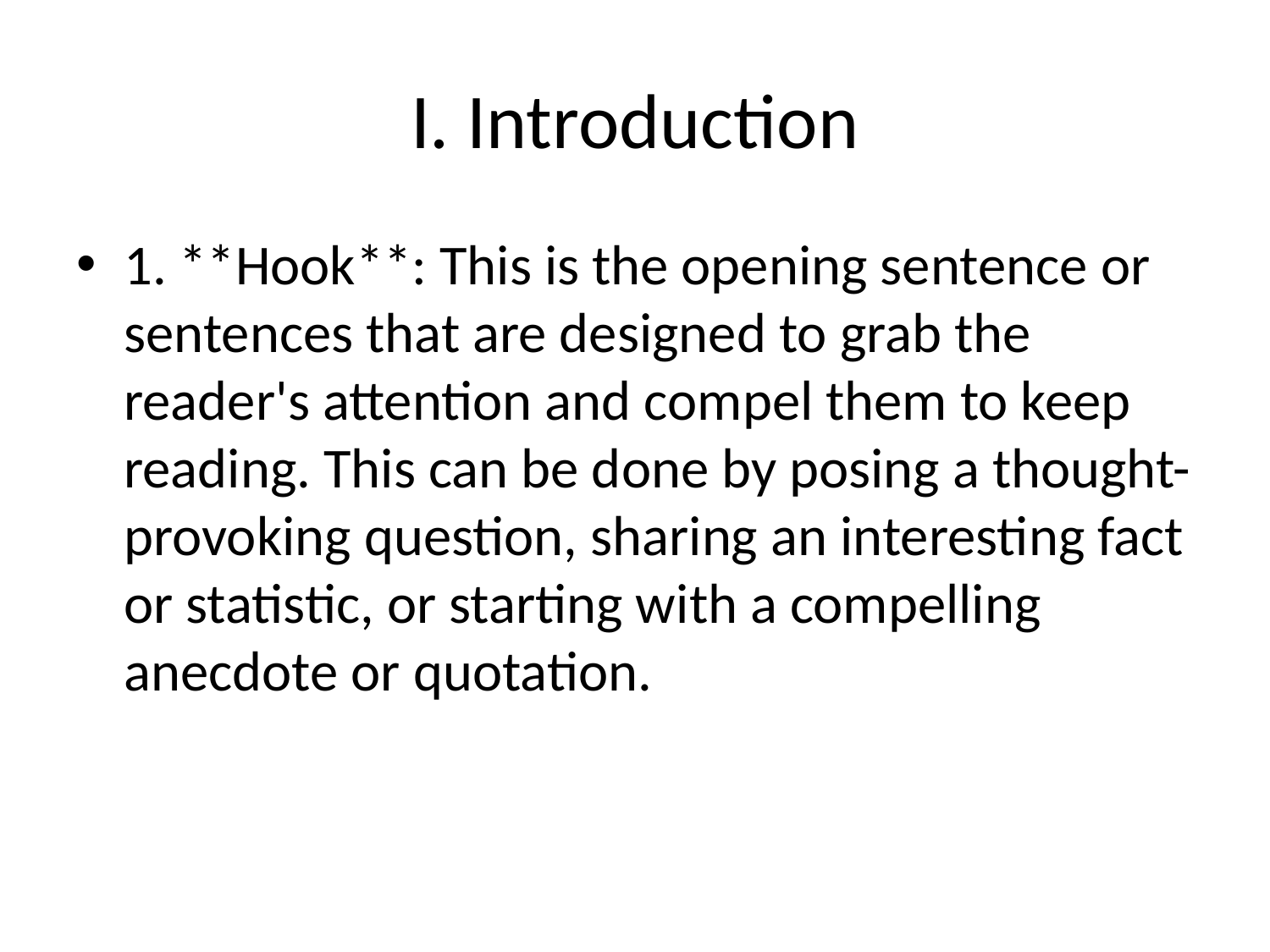

# I. Introduction
1. **Hook**: This is the opening sentence or sentences that are designed to grab the reader's attention and compel them to keep reading. This can be done by posing a thought-provoking question, sharing an interesting fact or statistic, or starting with a compelling anecdote or quotation.